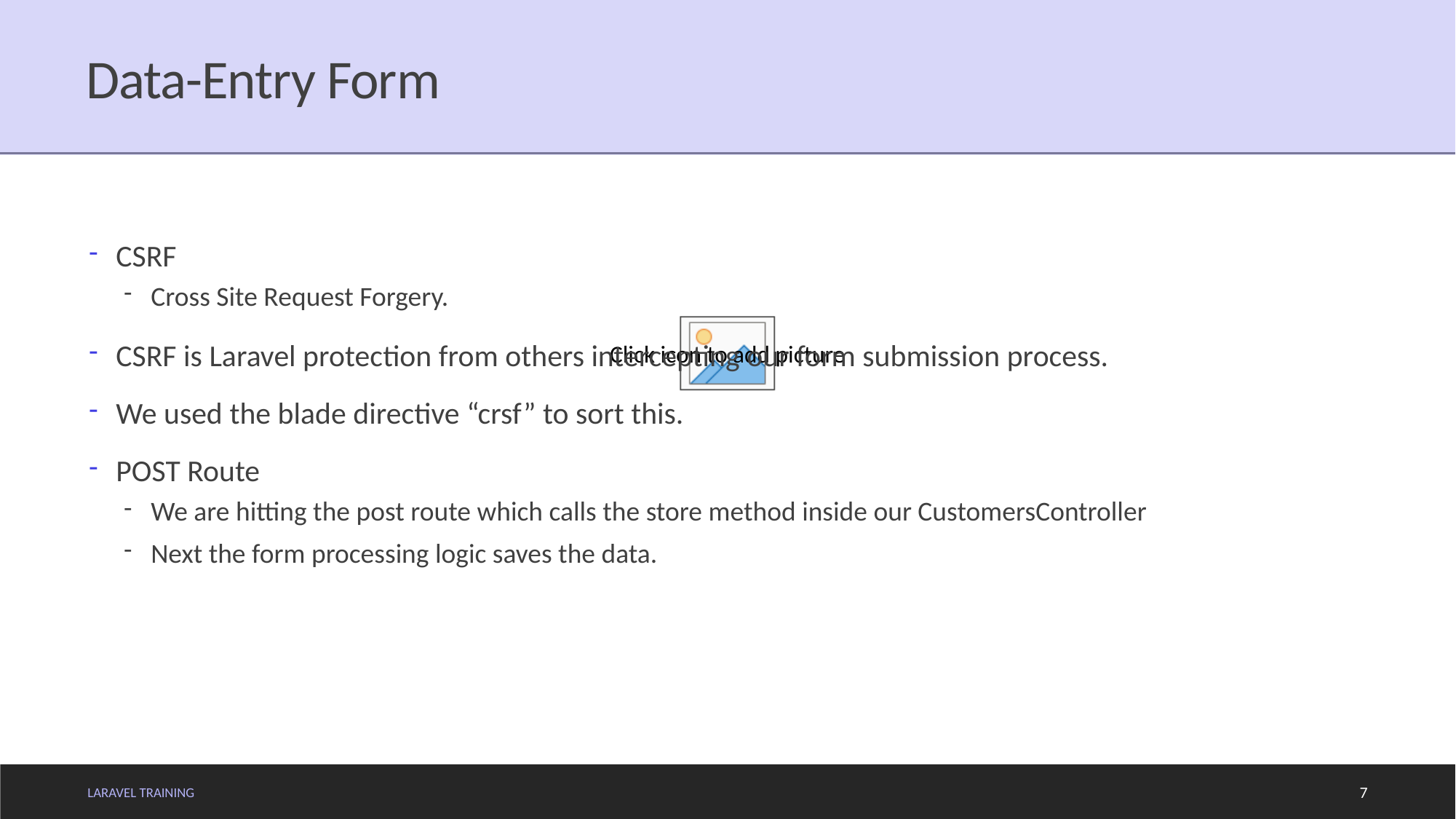

# Data-Entry Form

CSRF
Cross Site Request Forgery.
CSRF is Laravel protection from others intercepting our form submission process.
We used the blade directive “crsf” to sort this.
POST Route
We are hitting the post route which calls the store method inside our CustomersController
Next the form processing logic saves the data.

LARAVEL TRAINING
7